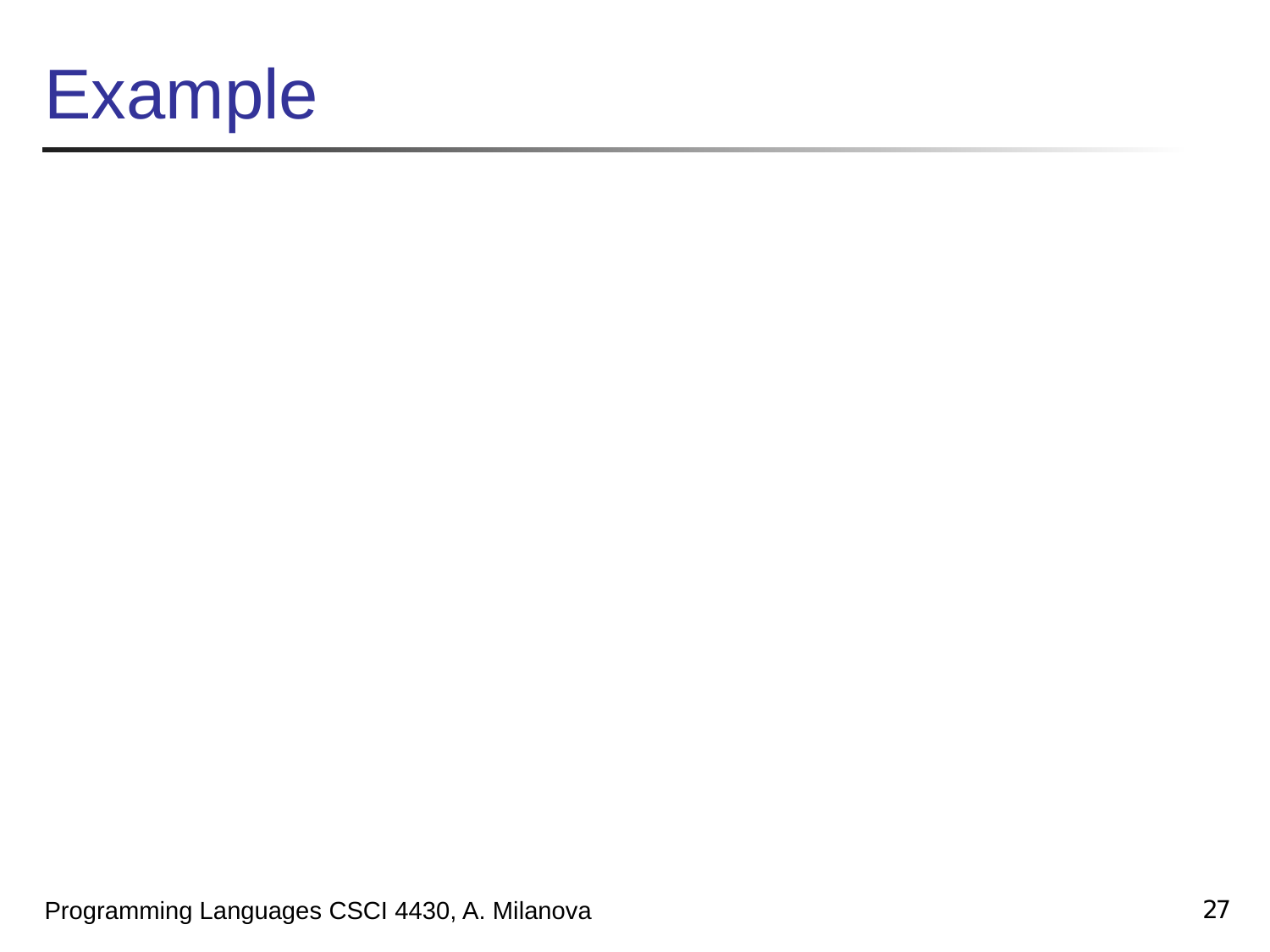

# Example
27
Programming Languages CSCI 4430, A. Milanova